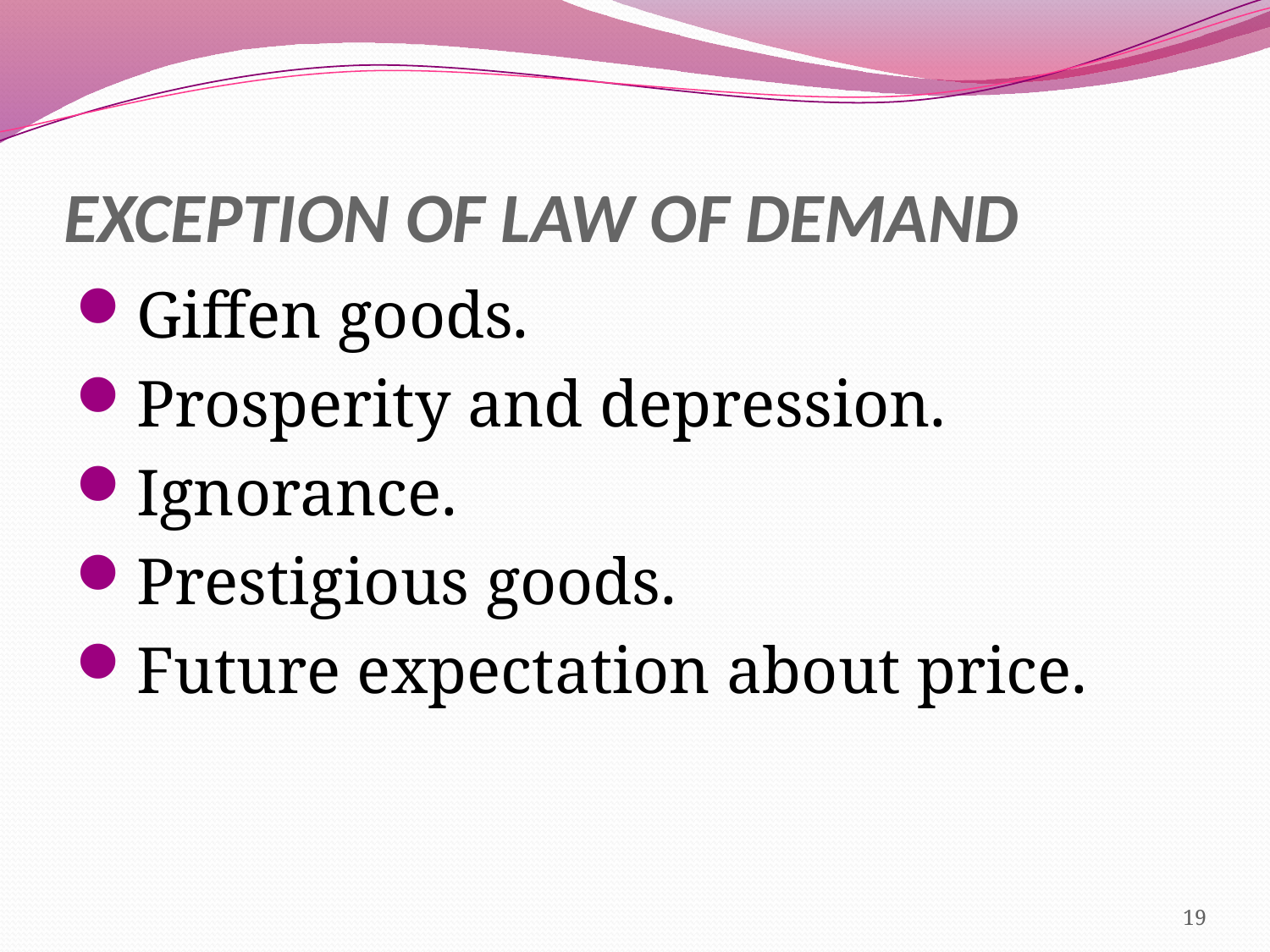

# EXCEPTION OF LAW OF DEMAND
Giffen goods.
Prosperity and depression.
Ignorance.
Prestigious goods.
Future expectation about price.
19